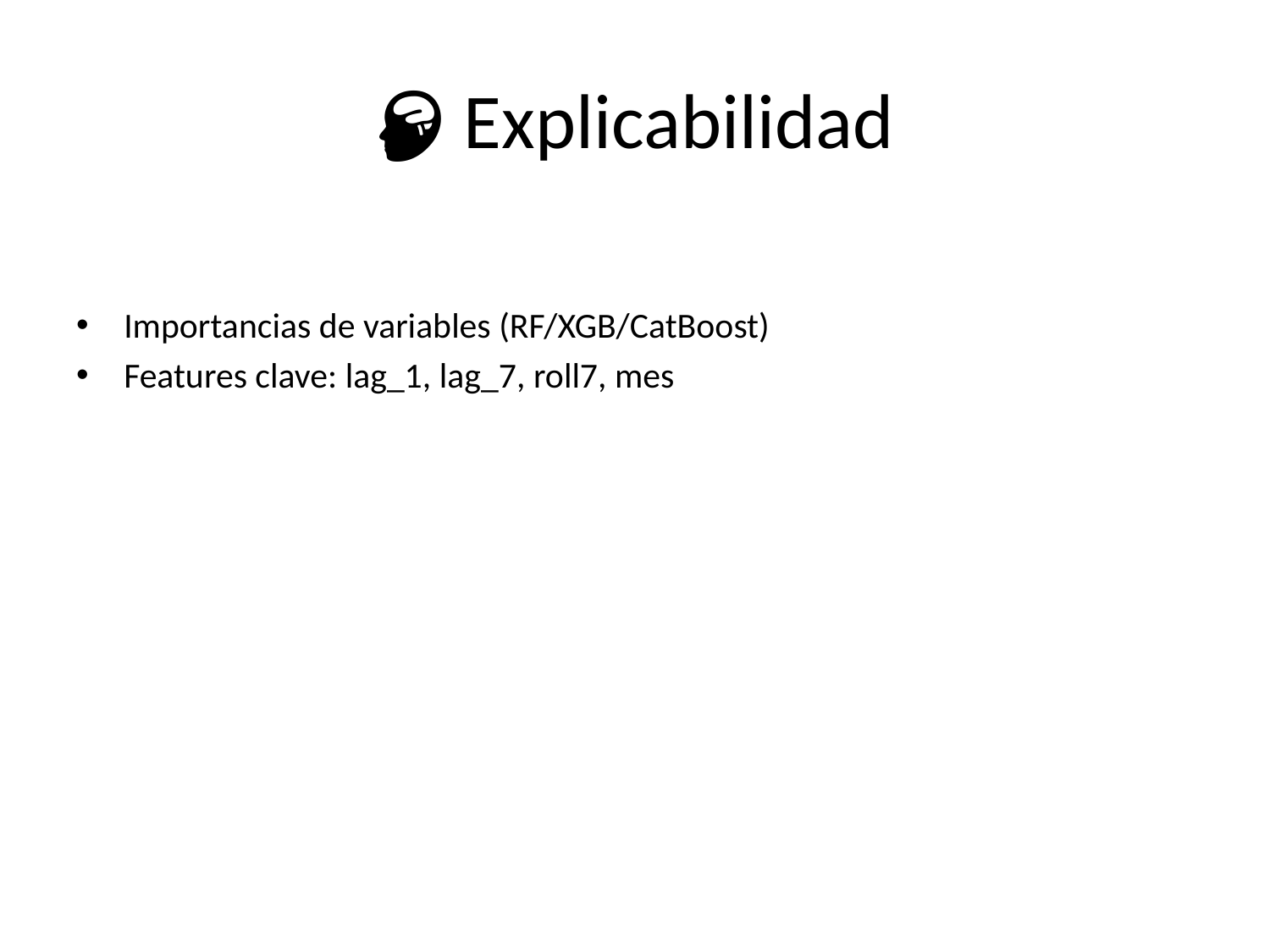

# 🧠 Explicabilidad

Importancias de variables (RF/XGB/CatBoost)
Features clave: lag_1, lag_7, roll7, mes